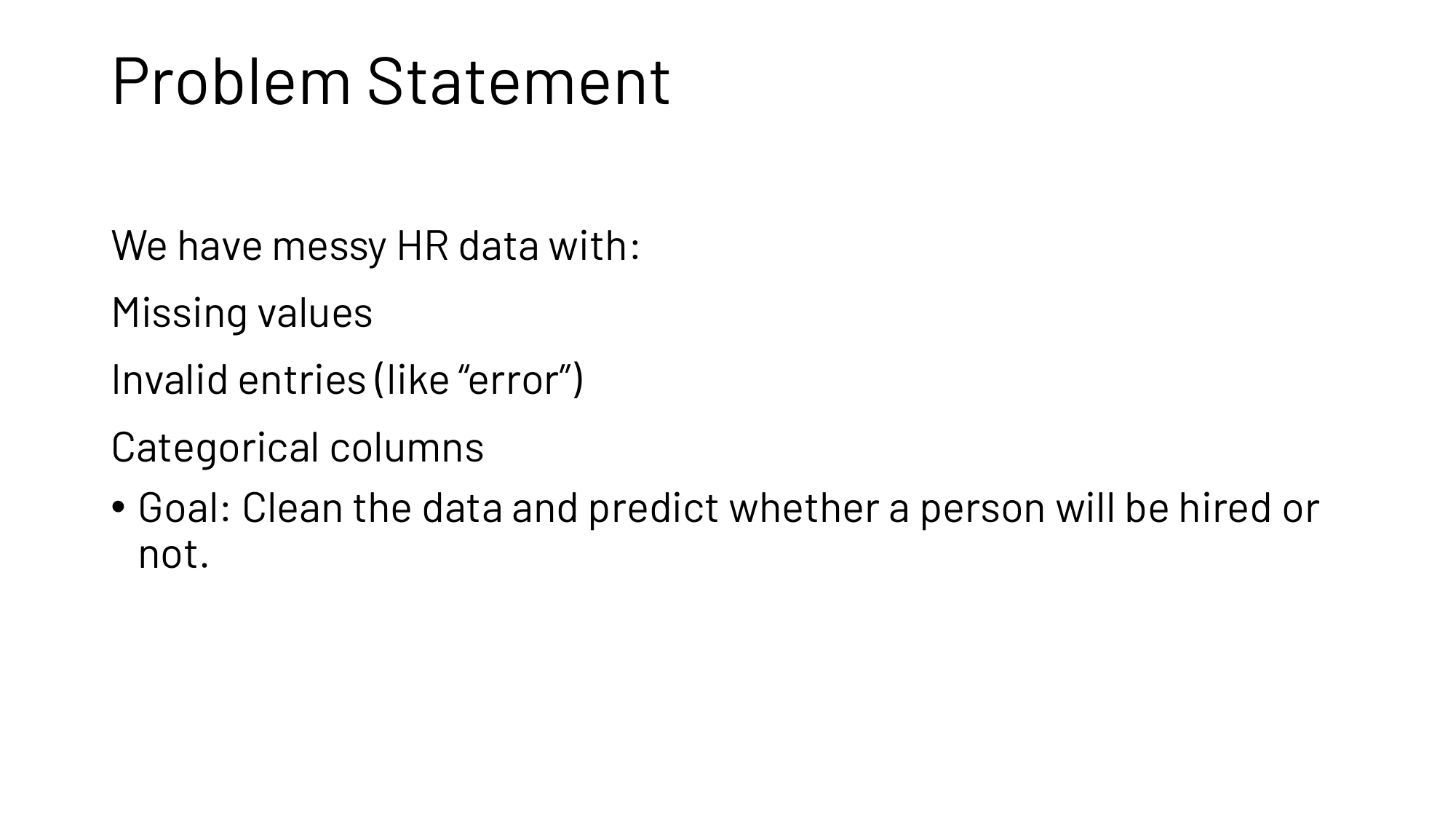

# Problem Statement
We have messy HR data with:
Missing values
Invalid entries (like “error”)
Categorical columns
Goal: Clean the data and predict whether a person will be hired or not.